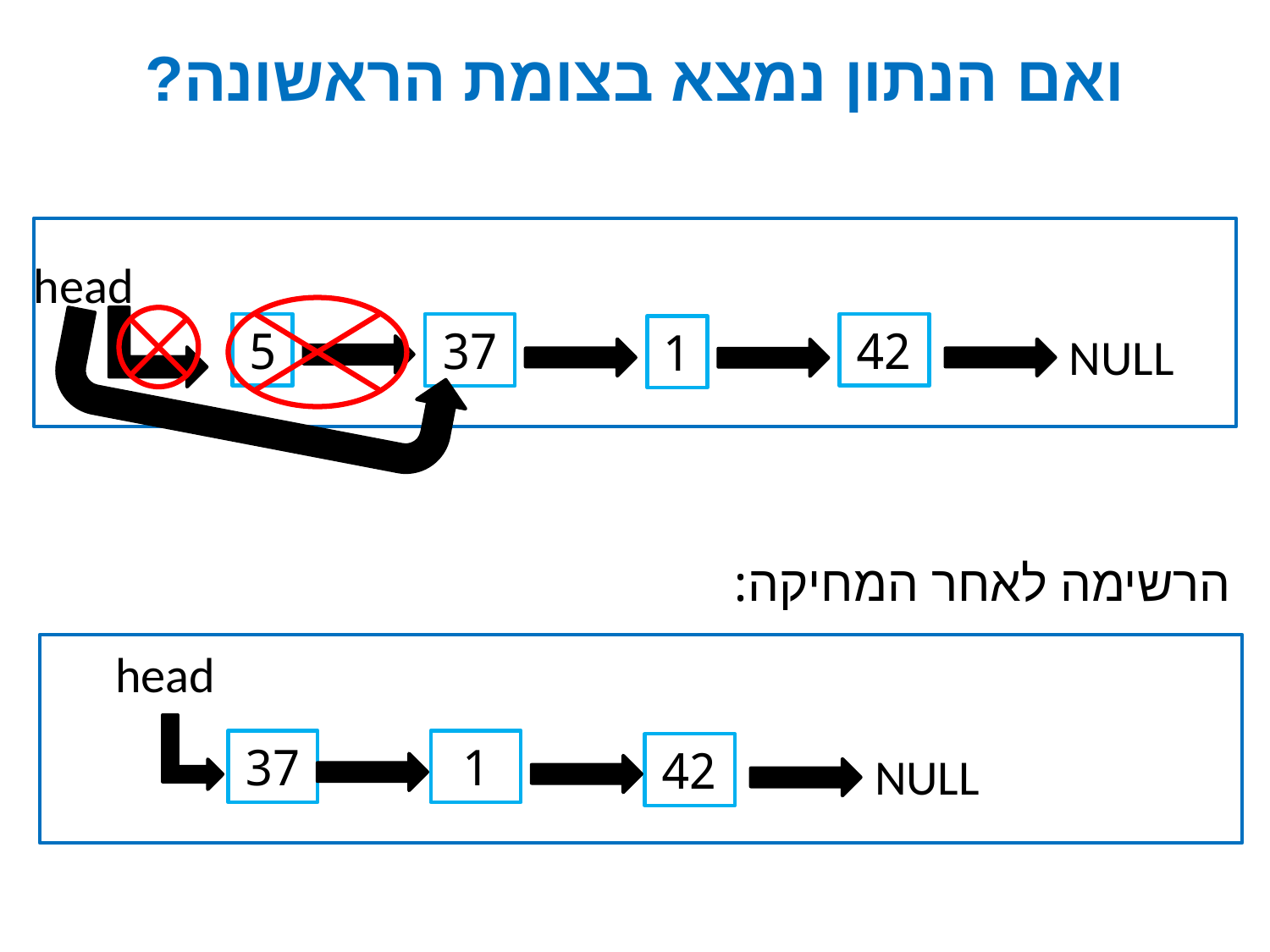

# ואם הנתון נמצא בצומת הראשונה?

head

5
42
37
1
NULL

הרשימה לאחר המחיקה:

head

37
1
42
NULL